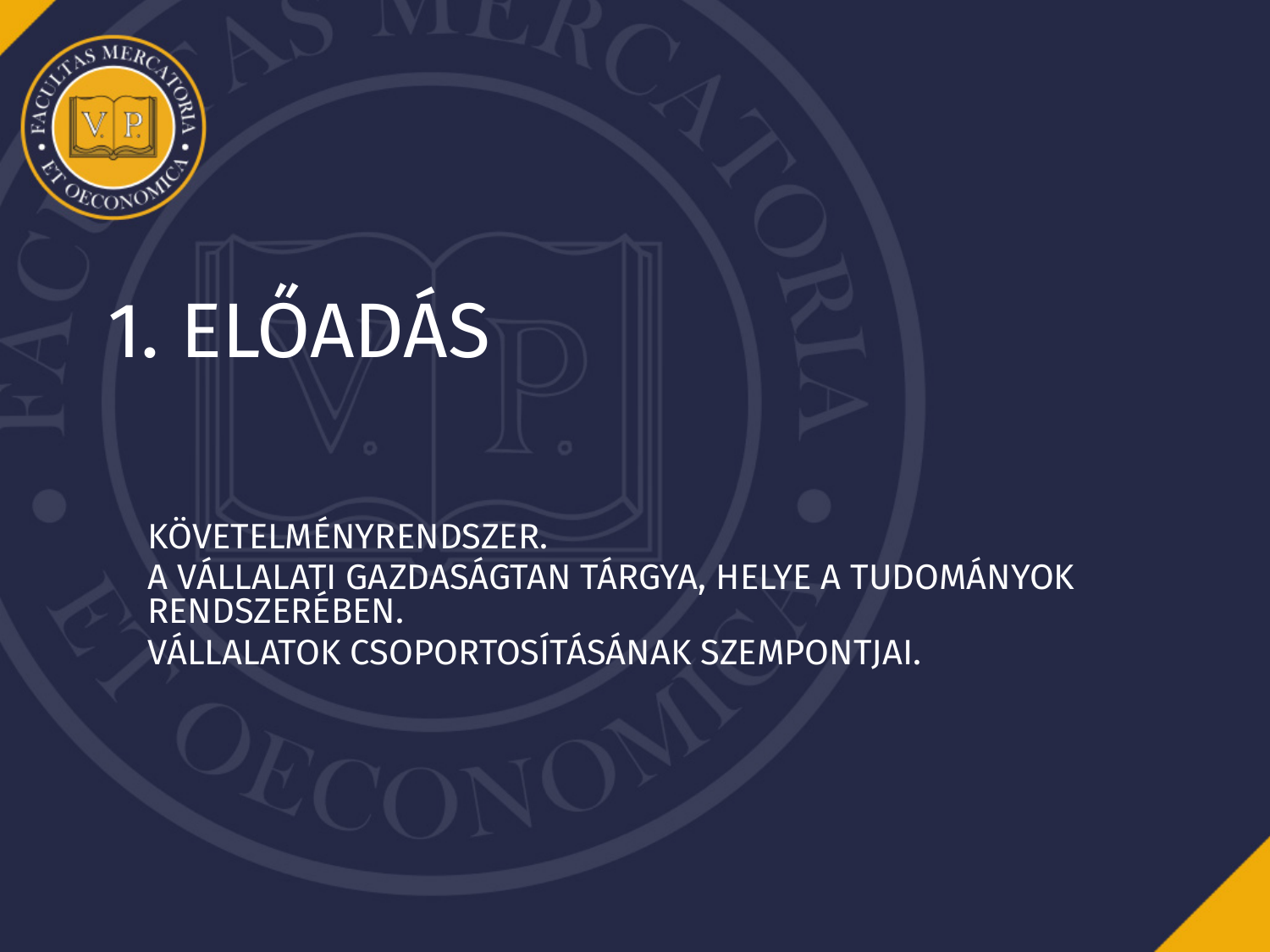

# 1. ELŐADÁS

KÖVETELMÉNYRENDSZER.
A VÁLLALATI GAZDASÁGTAN TÁRGYA, HELYE A TUDOMÁNYOK RENDSZERÉBEN.
VÁLLALATOK CSOPORTOSÍTÁSÁNAK SZEMPONTJAI.